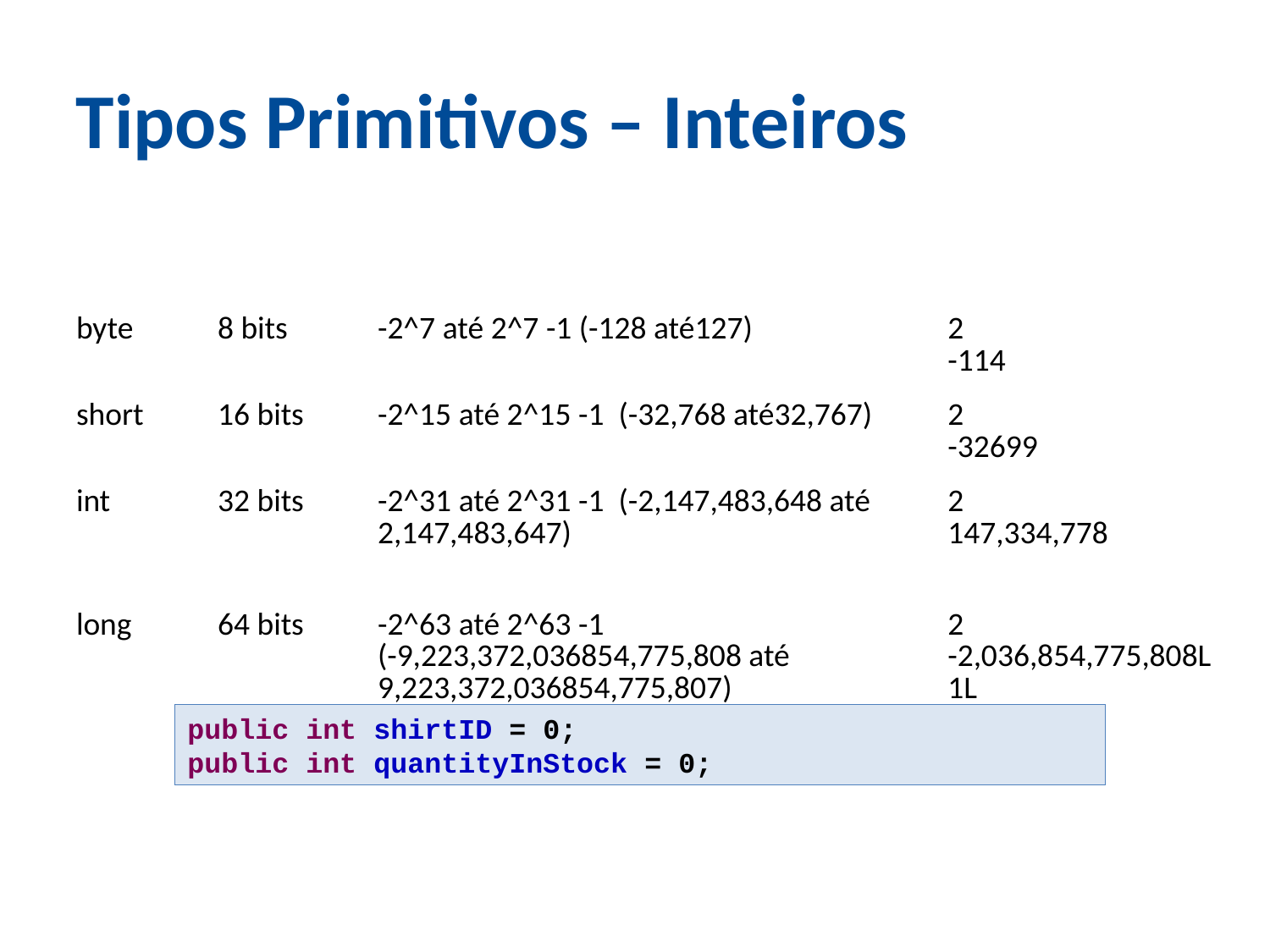

Tipos Primitivos – Inteiros
| Tipo | Tamanho | Limites | Exemplos |
| --- | --- | --- | --- |
| byte | 8 bits | -2^7 até 2^7 -1 (-128 até127) | 2 -114 |
| short | 16 bits | -2^15 até 2^15 -1 (-32,768 até32,767) | 2 -32699 |
| int | 32 bits | -2^31 até 2^31 -1 (-2,147,483,648 até 2,147,483,647) | 2 147,334,778 |
| long | 64 bits | -2^63 até 2^63 -1 (-9,223,372,036854,775,808 até 9,223,372,036854,775,807) | 2 -2,036,854,775,808L 1L |
public int shirtID = 0;
public int quantityInStock = 0;